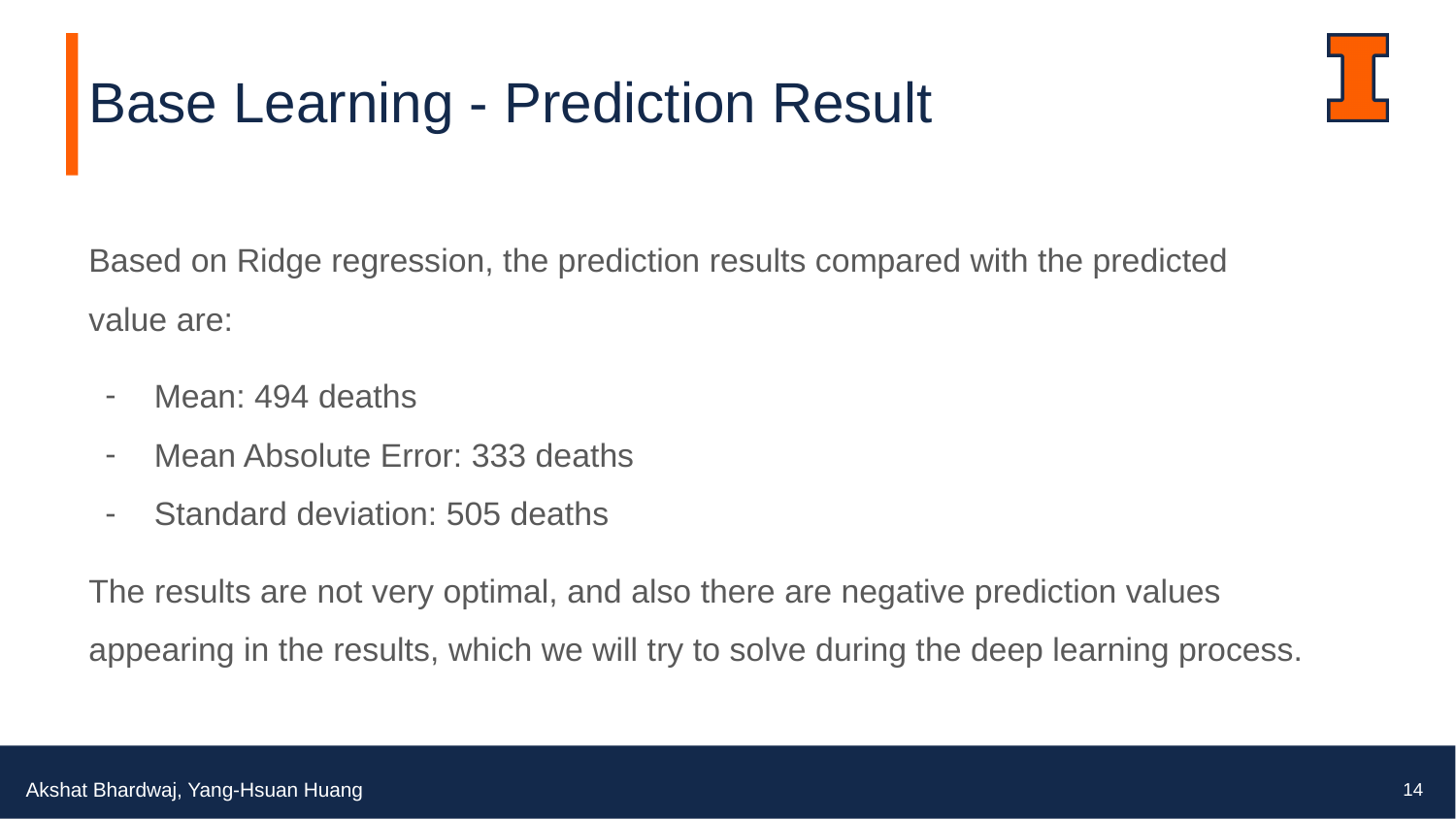

# Base Learning - Prediction Result
Based on Ridge regression, the prediction results compared with the predicted value are:
Mean: 494 deaths
Mean Absolute Error: 333 deaths
Standard deviation: 505 deaths
The results are not very optimal, and also there are negative prediction values appearing in the results, which we will try to solve during the deep learning process.
Akshat Bhardwaj, Yang-Hsuan Huang
14